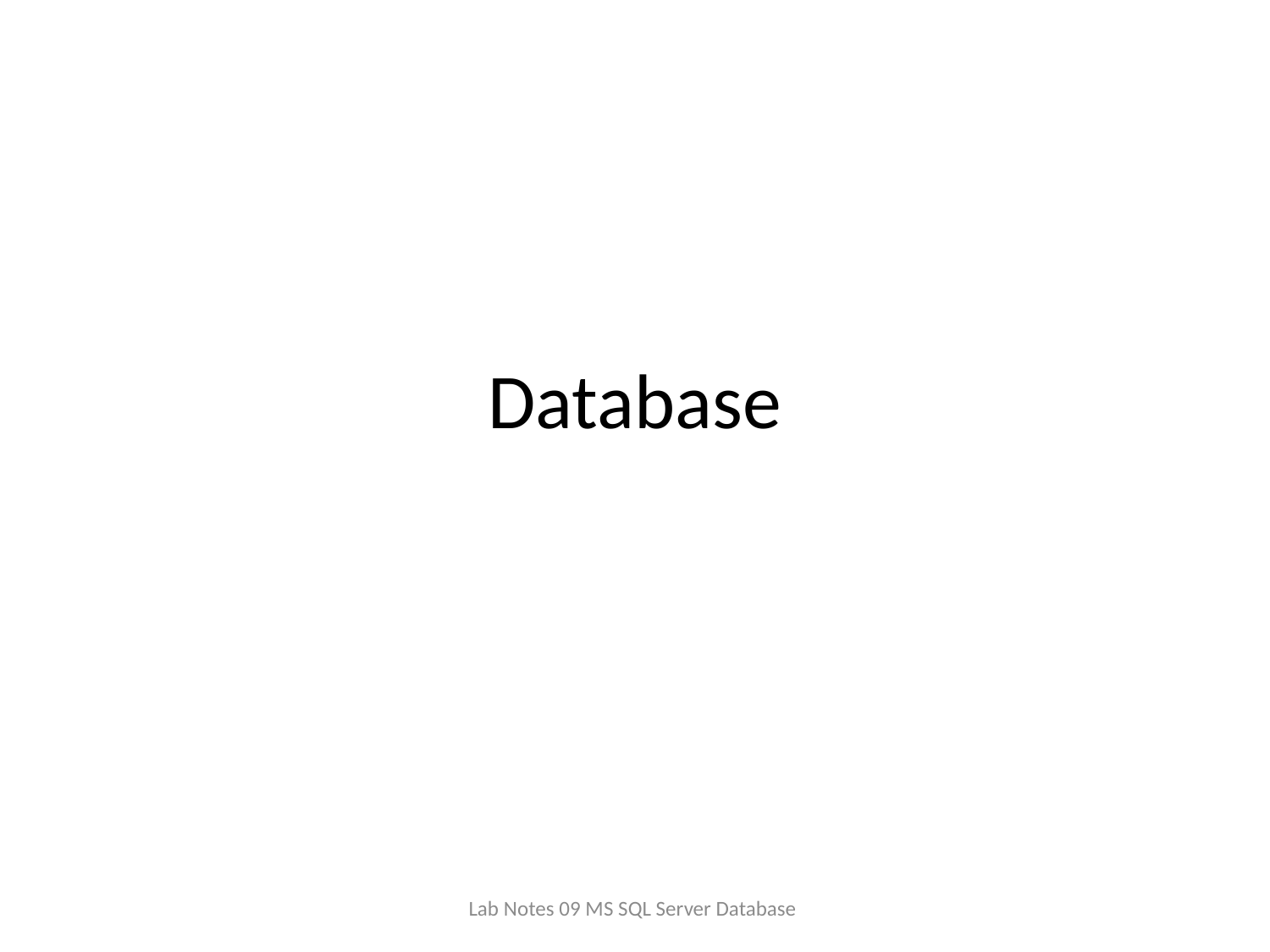

# Database

Lab Notes 09 MS SQL Server Database